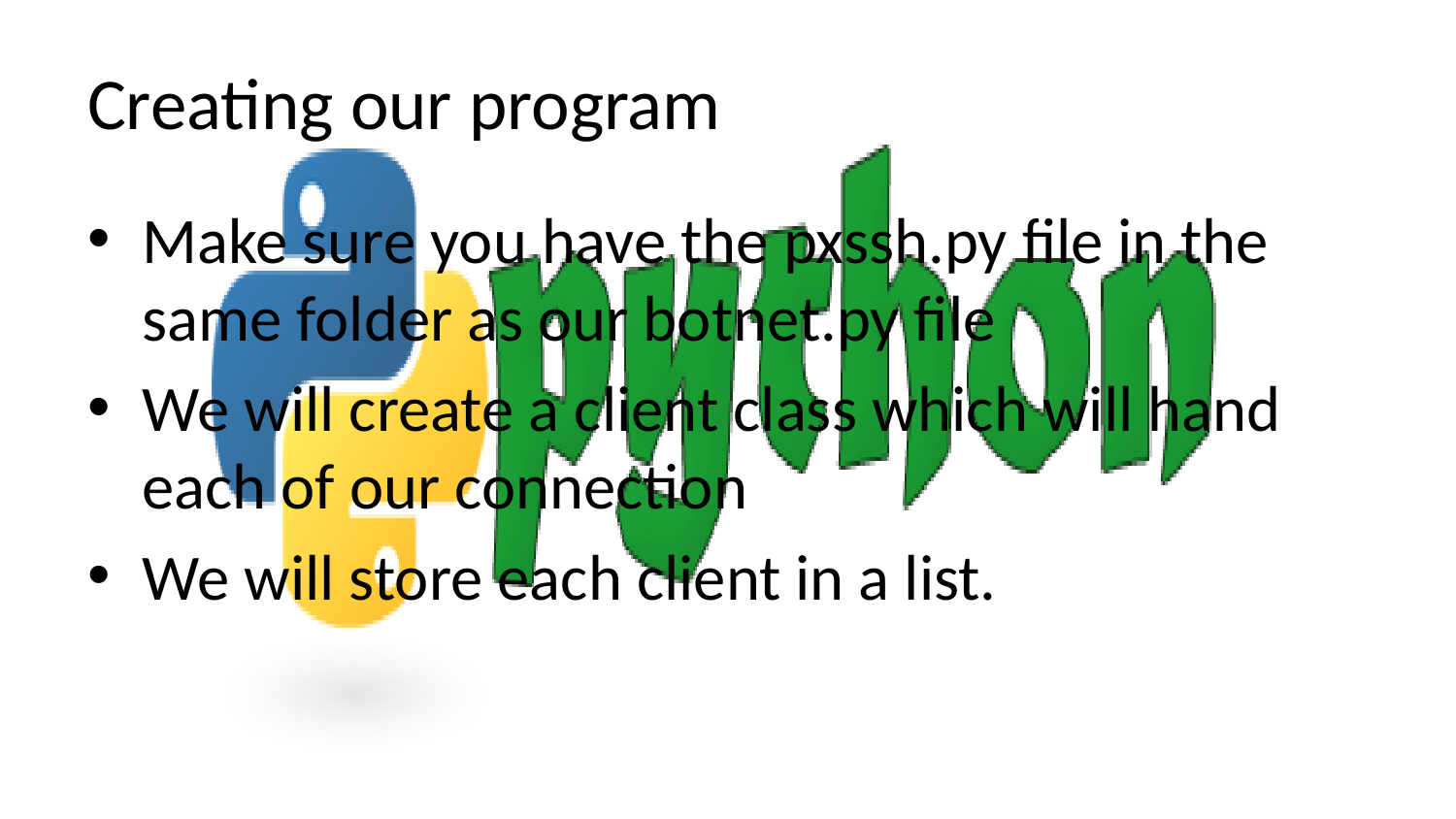

# Creating our program
Make sure you have the pxssh.py file in the same folder as our botnet.py file
We will create a client class which will hand each of our connection
We will store each client in a list.